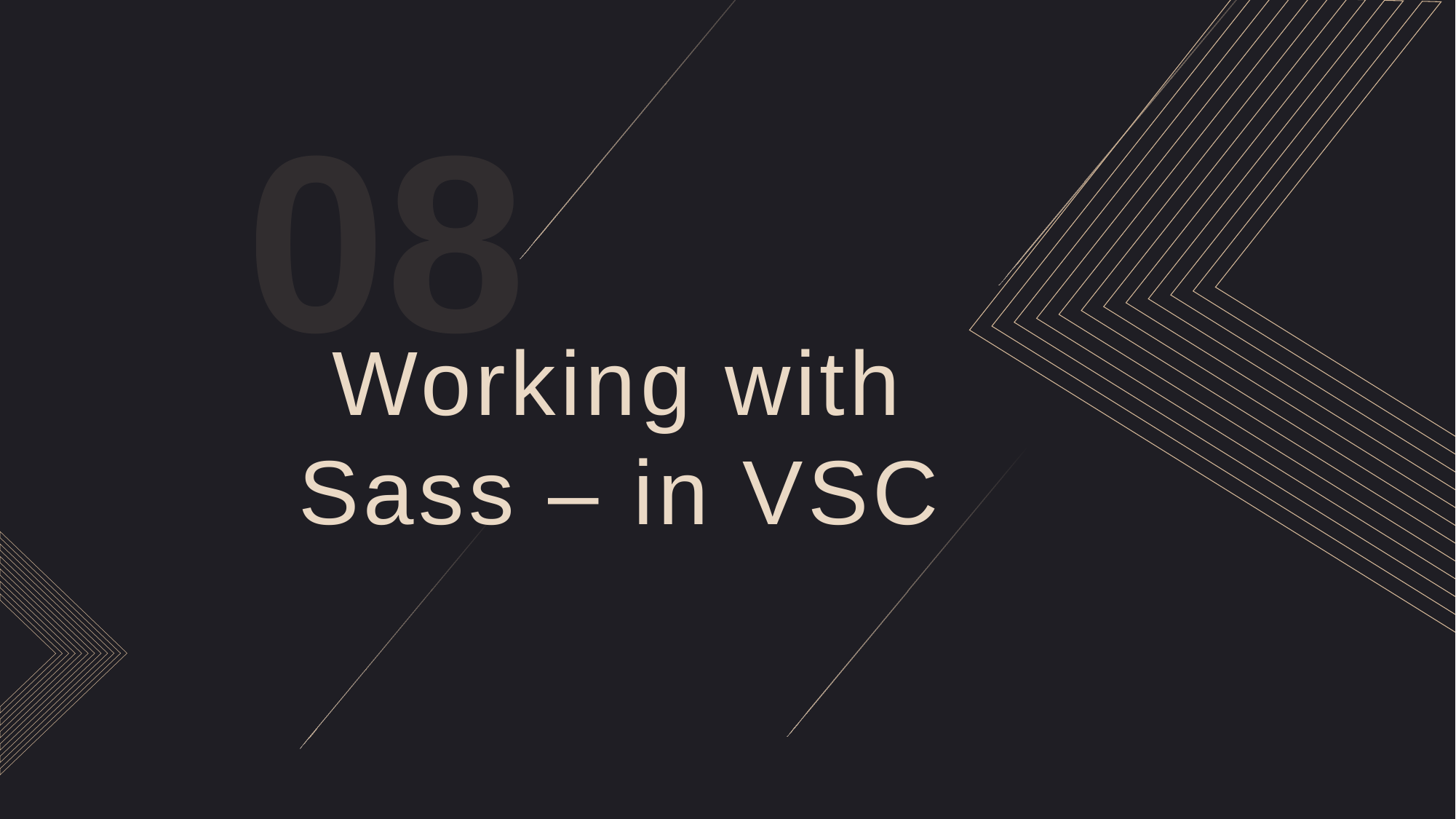

08

Working with Sass – in VSC